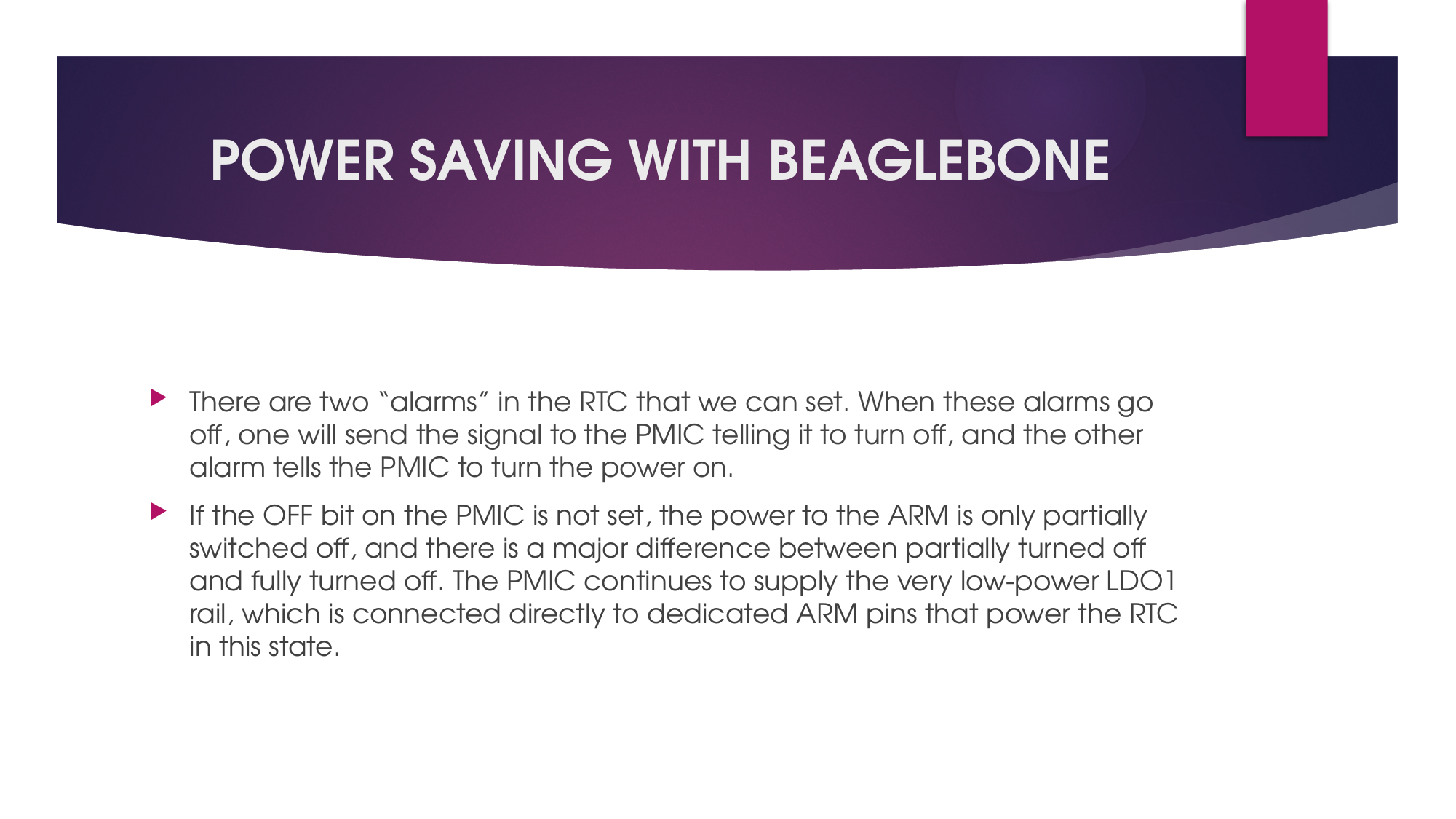

# POWER SAVING WITH BEAGLEBONE
There are two “alarms” in the RTC that we can set. When these alarms go off, one will send the signal to the PMIC telling it to turn off, and the other alarm tells the PMIC to turn the power on.
If the OFF bit on the PMIC is not set, the power to the ARM is only partially switched off, and there is a major difference between partially turned off and fully turned off. The PMIC continues to supply the very low-power LDO1 rail, which is connected directly to dedicated ARM pins that power the RTC in this state.